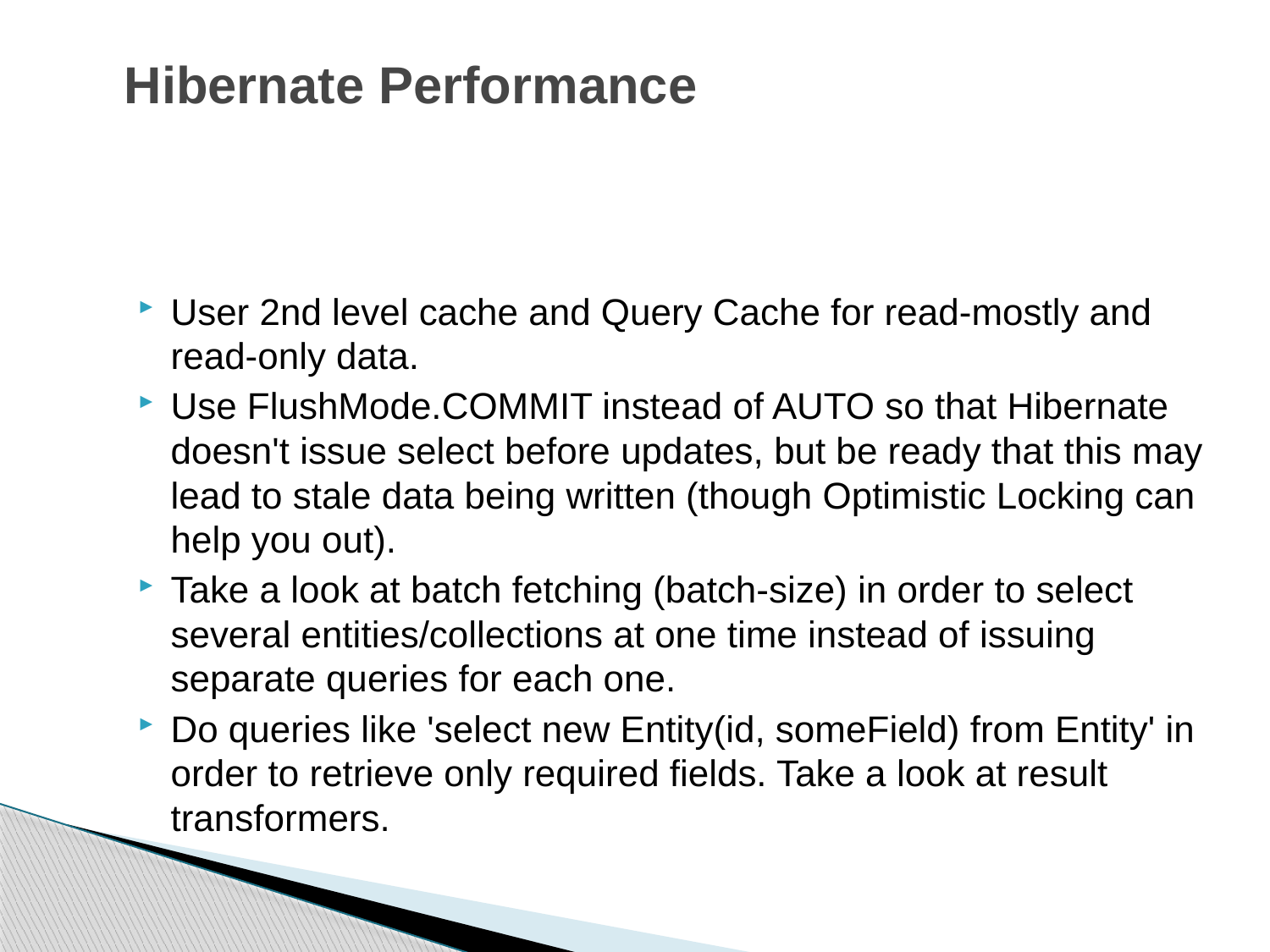

# Hibernate Performance

User 2nd level cache and Query Cache for read-mostly and read-only data.
Use FlushMode.COMMIT instead of AUTO so that Hibernate doesn't issue select before updates, but be ready that this may lead to stale data being written (though Optimistic Locking can help you out).
Take a look at batch fetching (batch-size) in order to select several entities/collections at one time instead of issuing separate queries for each one.
Do queries like 'select new Entity(id, someField) from Entity' in order to retrieve only required fields. Take a look at result transformers.